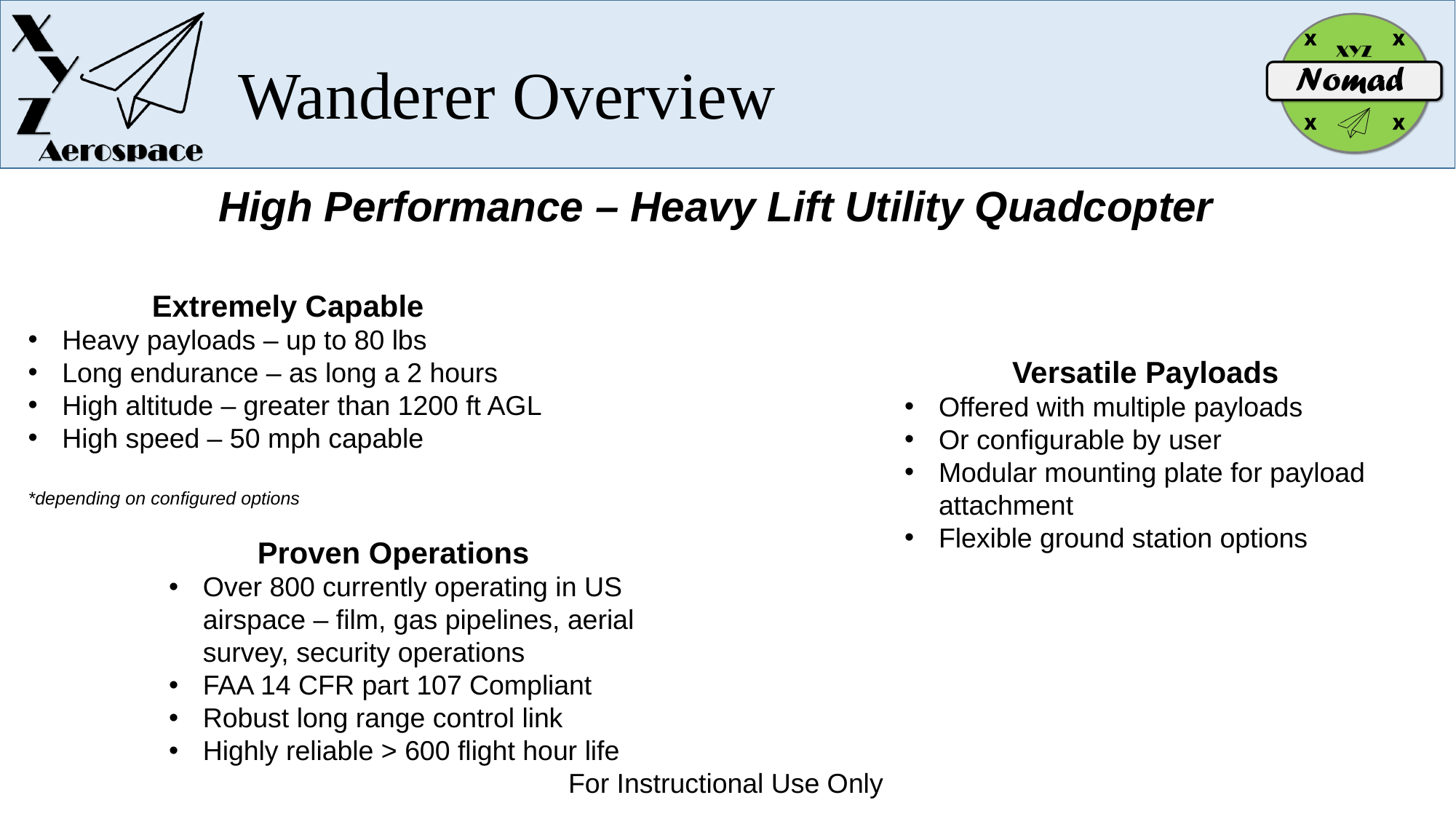

# Wanderer Overview
High Performance – Heavy Lift Utility Quadcopter
Extremely Capable
Heavy payloads – up to 80 lbs
Long endurance – as long a 2 hours
High altitude – greater than 1200 ft AGL
High speed – 50 mph capable

*depending on configured options
Versatile Payloads
Offered with multiple payloads
Or configurable by user
Modular mounting plate for payload attachment
Flexible ground station options
Proven Operations
Over 800 currently operating in US airspace – film, gas pipelines, aerial survey, security operations
FAA 14 CFR part 107 Compliant
Robust long range control link
Highly reliable > 600 flight hour life